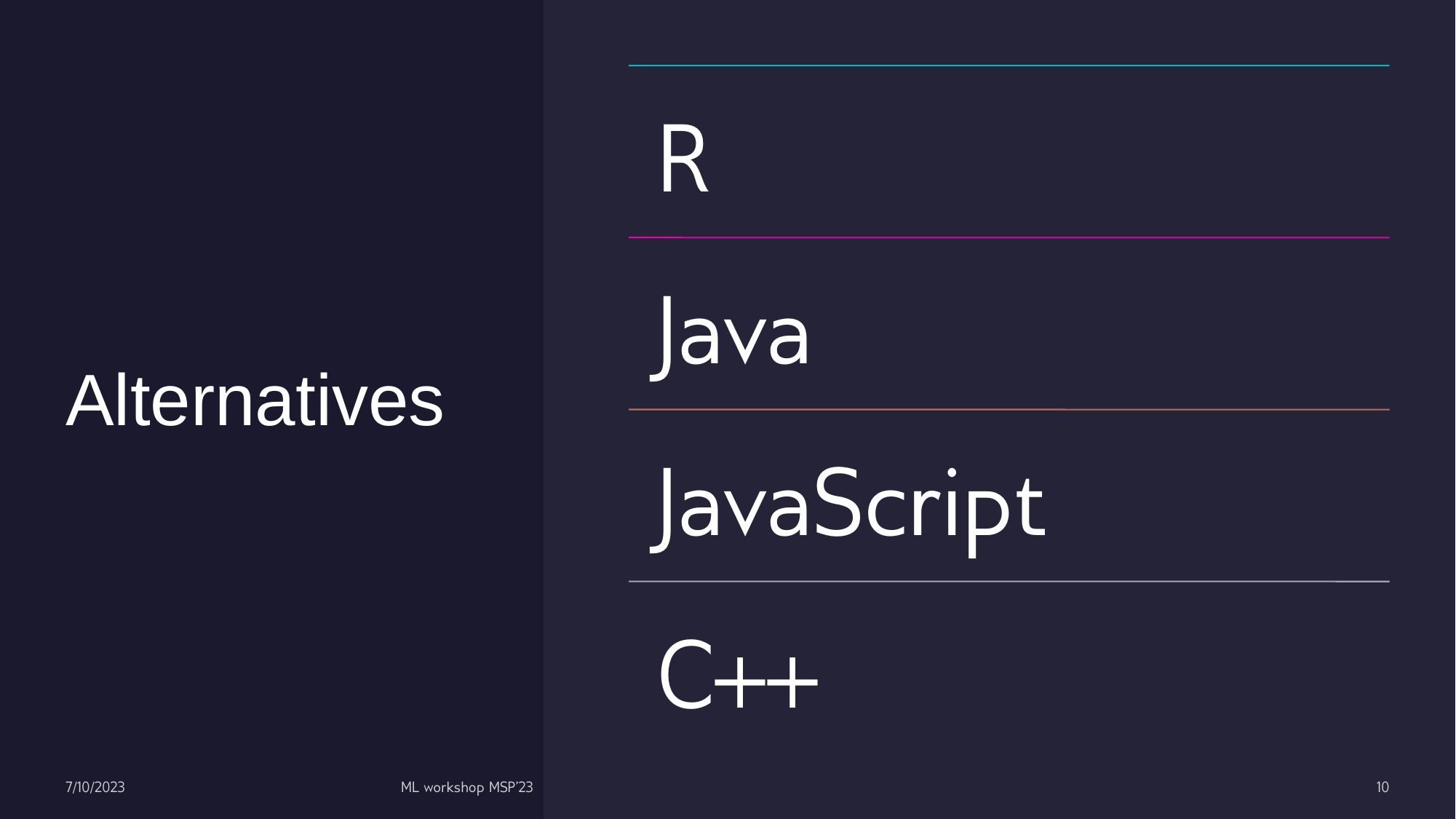

Alternatives
R
Java
JavaScript
C++

7/10/2023
ML workshop MSP’23
10